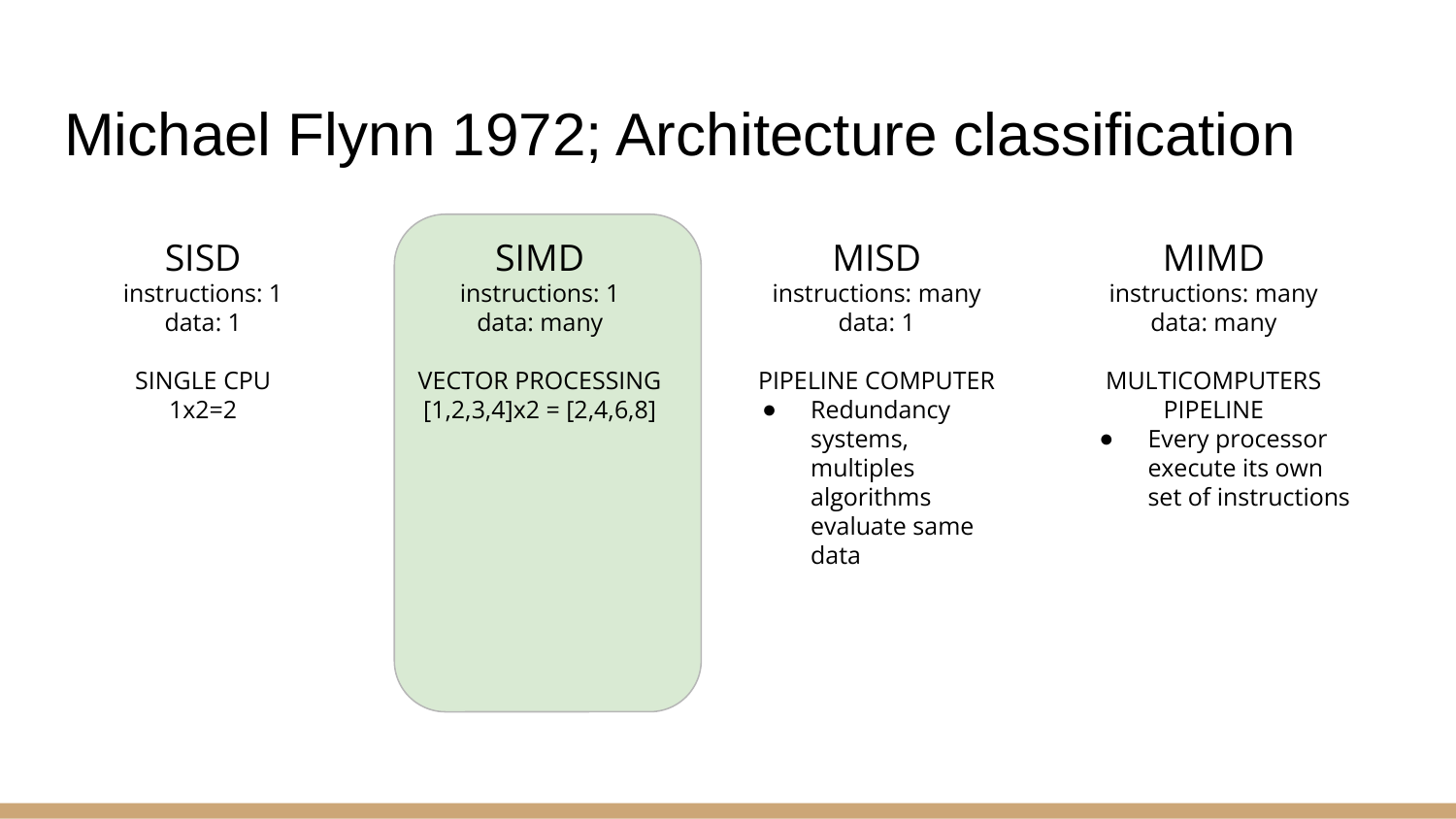

# Michael Flynn 1972; Architecture classification

SISD
instructions: 1
data: 1

SINGLE CPU
1x2=2
SIMD
instructions: 1
data: many

VECTOR PROCESSING
[1,2,3,4]x2 = [2,4,6,8]
MISD
instructions: many
data: 1

PIPELINE COMPUTER
Redundancy systems, multiples algorithms evaluate same data
MIMD
instructions: many
data: many

MULTICOMPUTERS PIPELINE
Every processor execute its own set of instructions